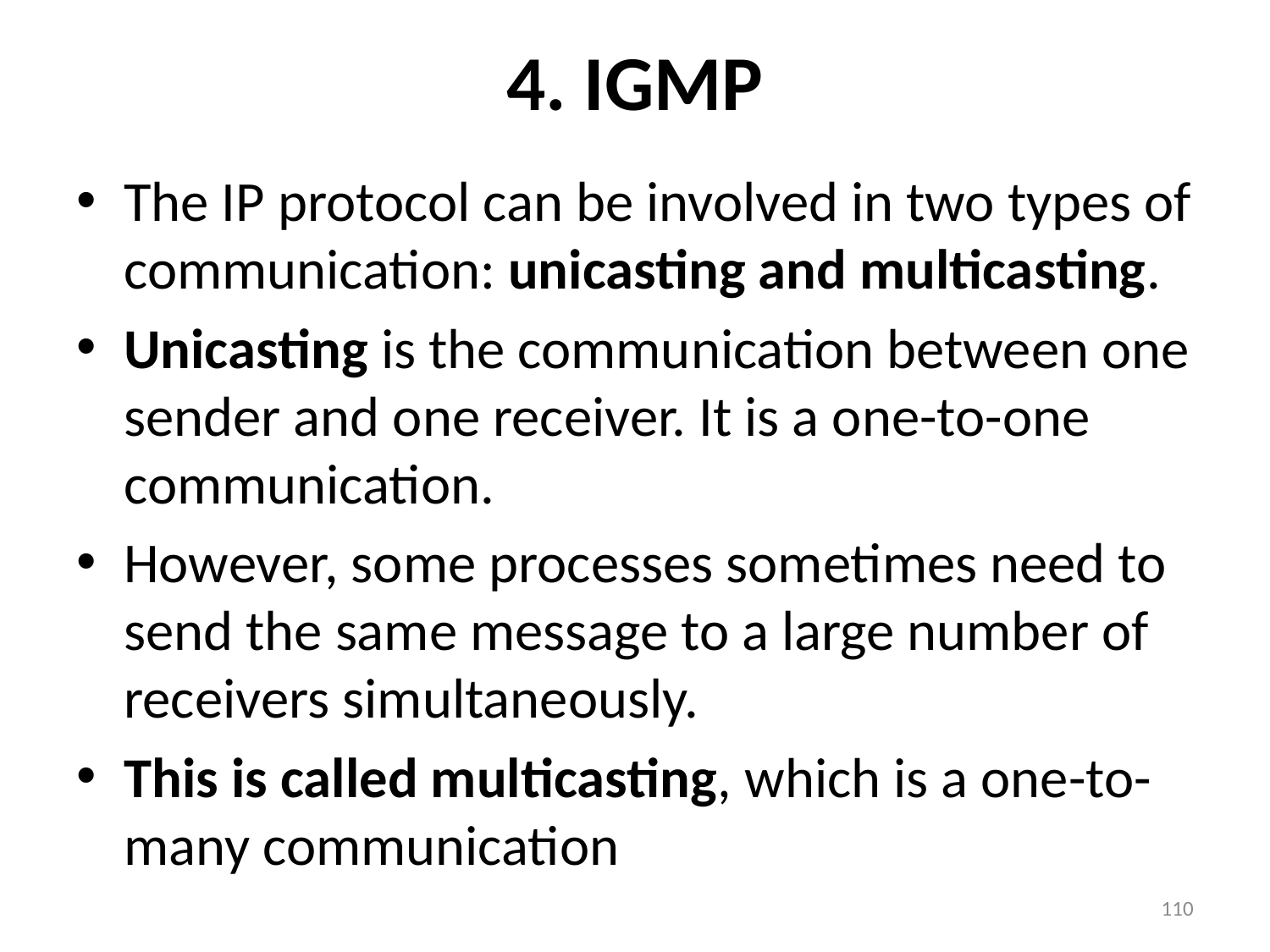

# 4. IGMP
The IP protocol can be involved in two types of communication: unicasting and multicasting.
Unicasting is the communication between one sender and one receiver. It is a one-to-one communication.
However, some processes sometimes need to send the same message to a large number of receivers simultaneously.
This is called multicasting, which is a one-to-many communication
110